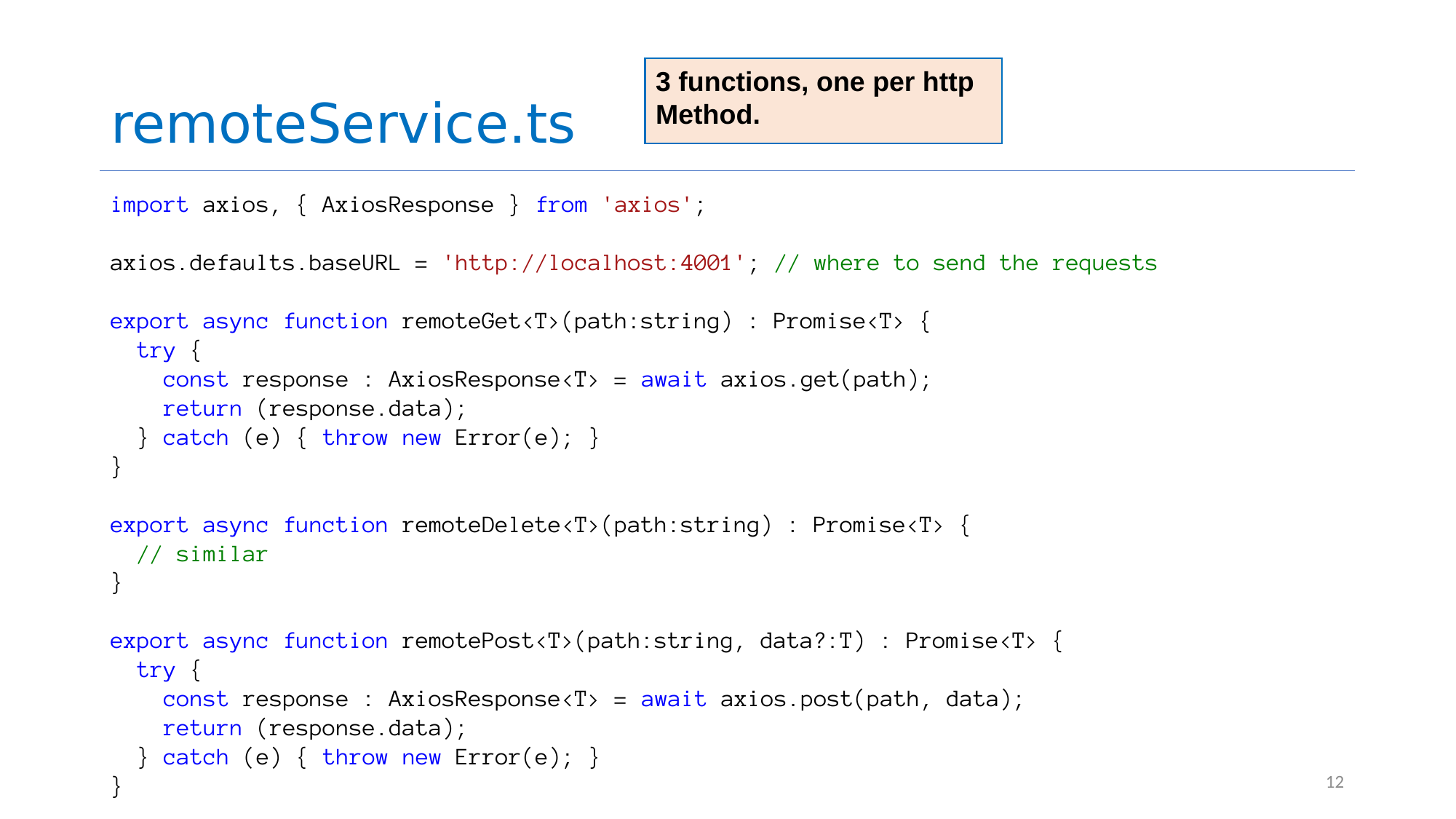

# remoteService.ts
3 functions, one per http Method.
import axios, { AxiosResponse } from 'axios';
axios.defaults.baseURL = 'http://localhost:4001'; // where to send the requests
export async function remoteGet<T>(path:string) : Promise<T> {
  try {
    const response : AxiosResponse<T> = await axios.get(path);
    return (response.data);
  } catch (e) { throw new Error(e); }
}
export async function remoteDelete<T>(path:string) : Promise<T> {
  // similar
}
export async function remotePost<T>(path:string, data?:T) : Promise<T> {
  try {
    const response : AxiosResponse<T> = await axios.post(path, data);
    return (response.data);
  } catch (e) { throw new Error(e); }
}

12